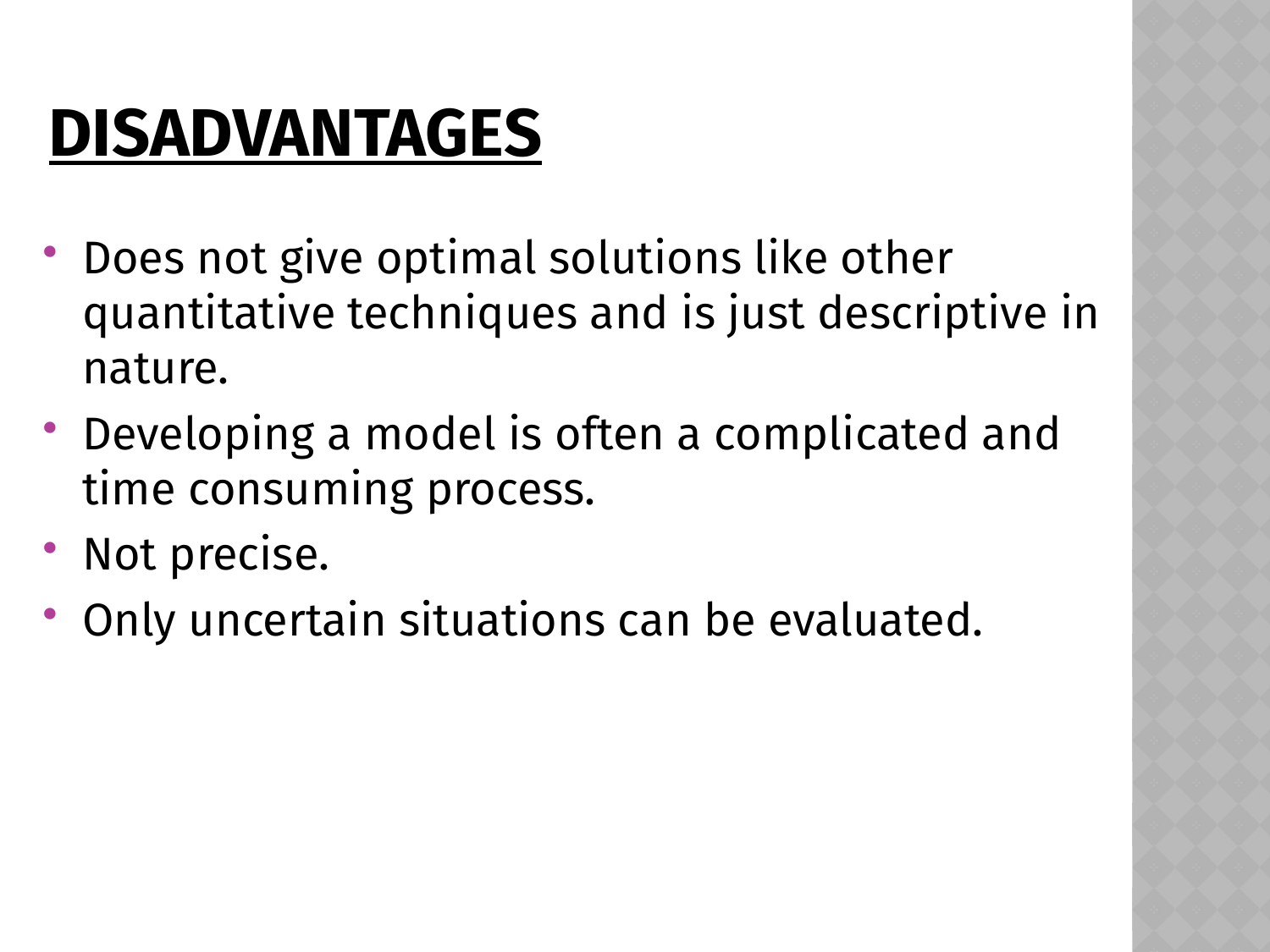

# Disadvantages
Does not give optimal solutions like other quantitative techniques and is just descriptive in nature.
Developing a model is often a complicated and time consuming process.
Not precise.
Only uncertain situations can be evaluated.